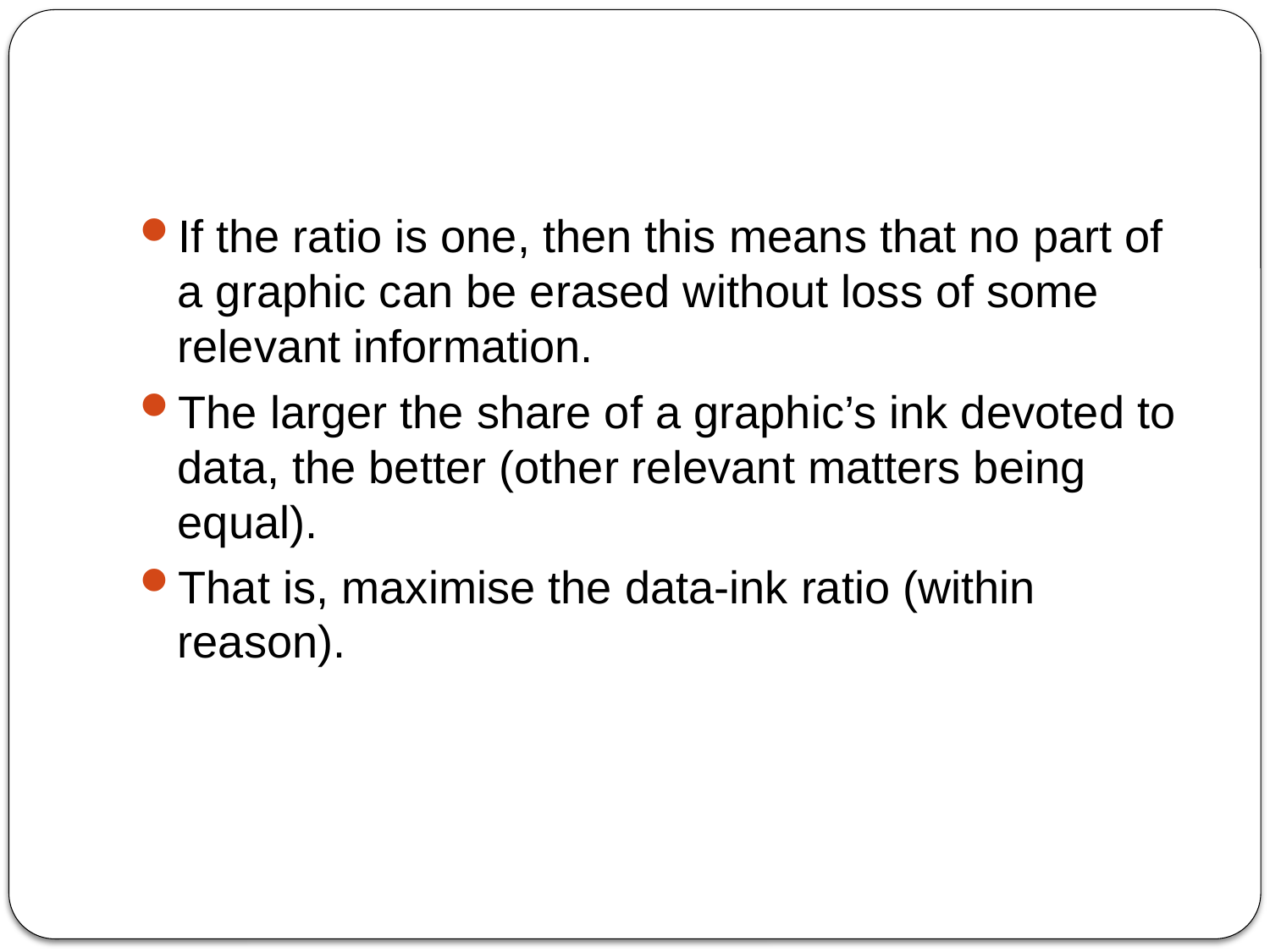

#
If the ratio is one, then this means that no part of a graphic can be erased without loss of some relevant information.
The larger the share of a graphic’s ink devoted to data, the better (other relevant matters being equal).
That is, maximise the data-ink ratio (within reason).